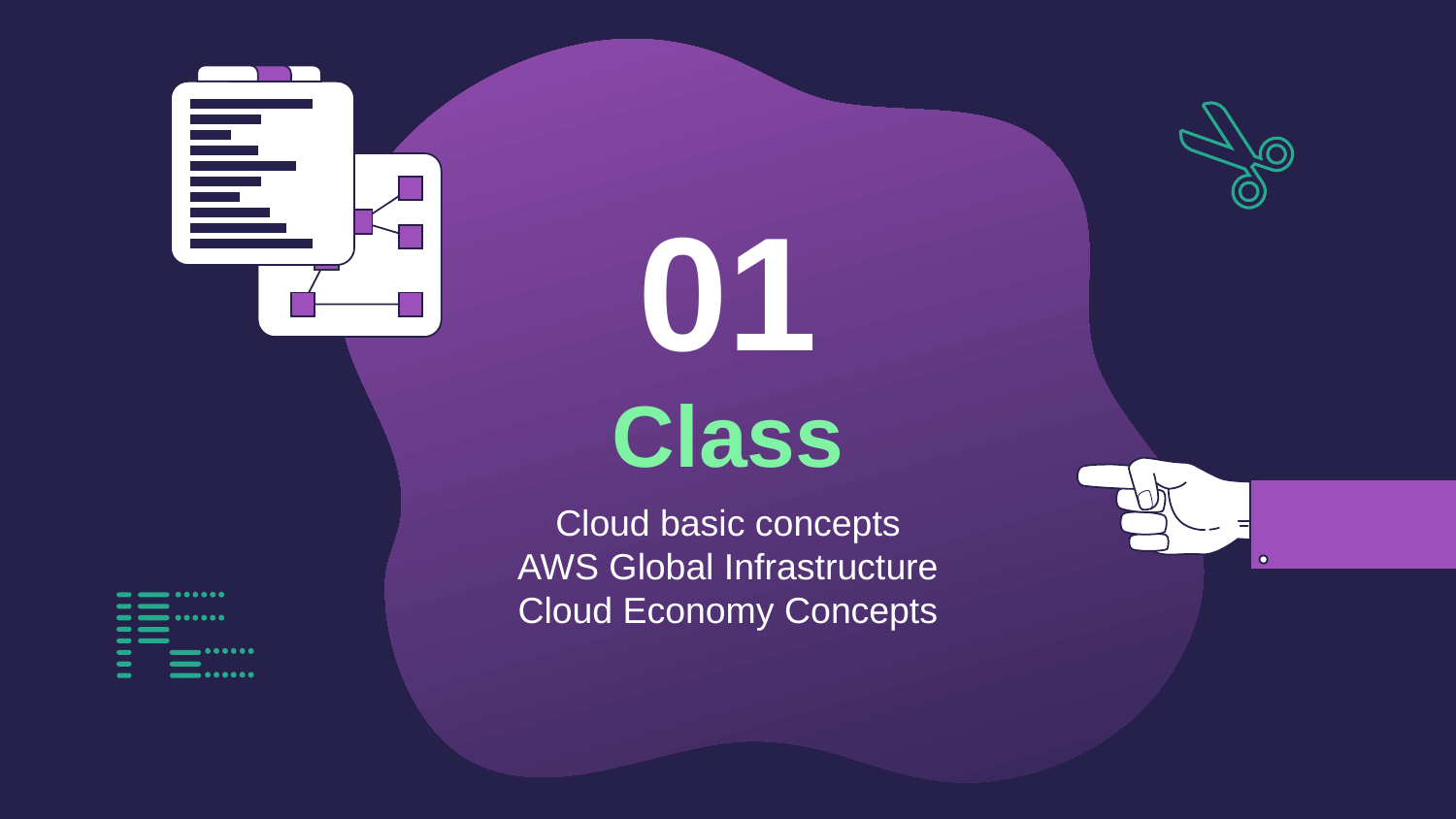

01
# Class

Cloud basic concepts
AWS Global Infrastructure
Cloud Economy Concepts